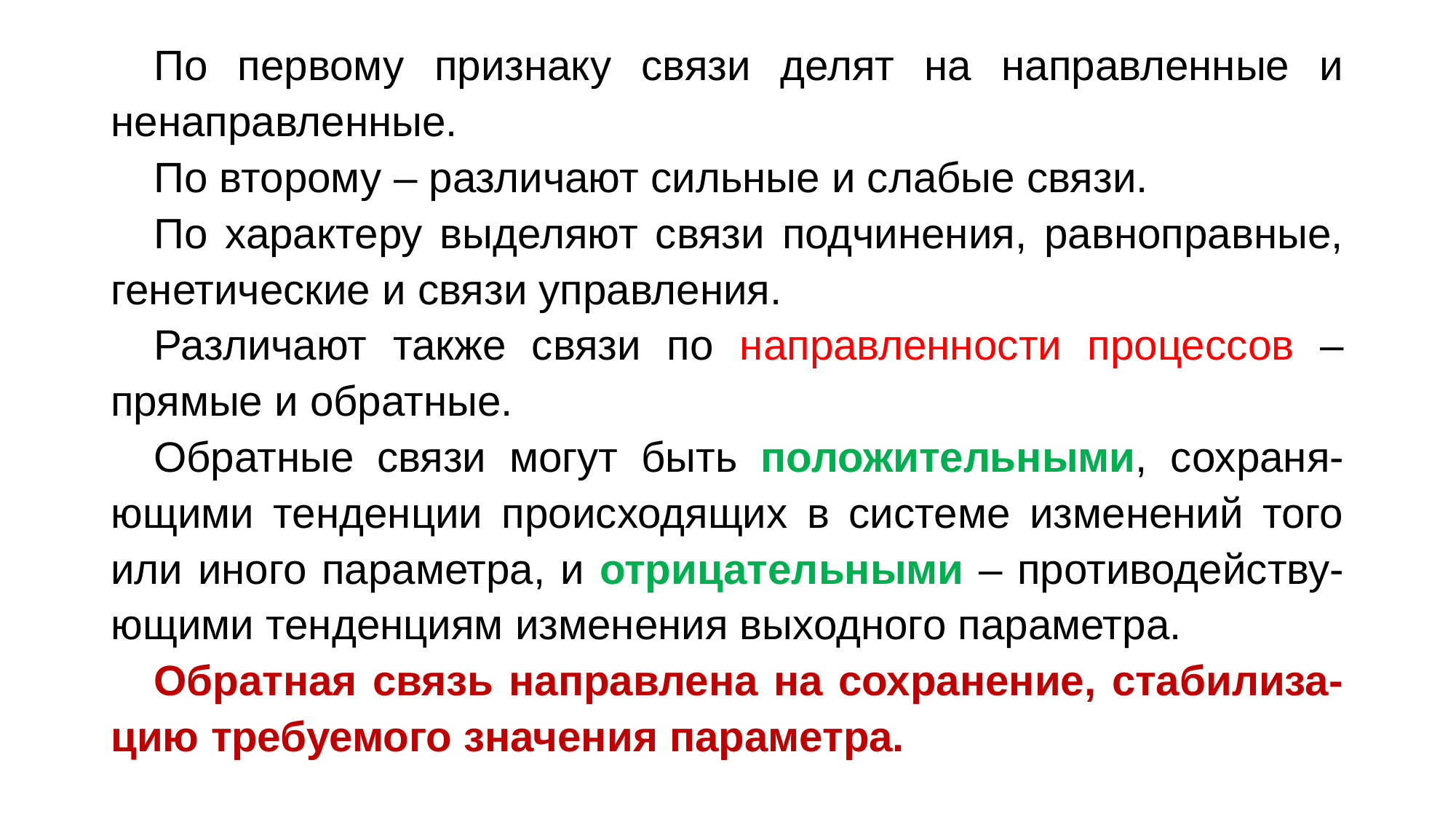

По первому признаку связи делят на направленные и ненаправленные.
По второму – различают сильные и слабые связи.
По характеру выделяют связи подчинения, равноправные, генетические и связи управления.
Различают также связи по направленности процессов – прямые и обратные.
Обратные связи могут быть положительными, сохраня-ющими тенденции происходящих в системе изменений того или иного параметра, и отрицательными – противодейству-ющими тенденциям изменения выходного параметра.
Обратная связь направлена на сохранение, стабилиза-цию требуемого значения параметра.